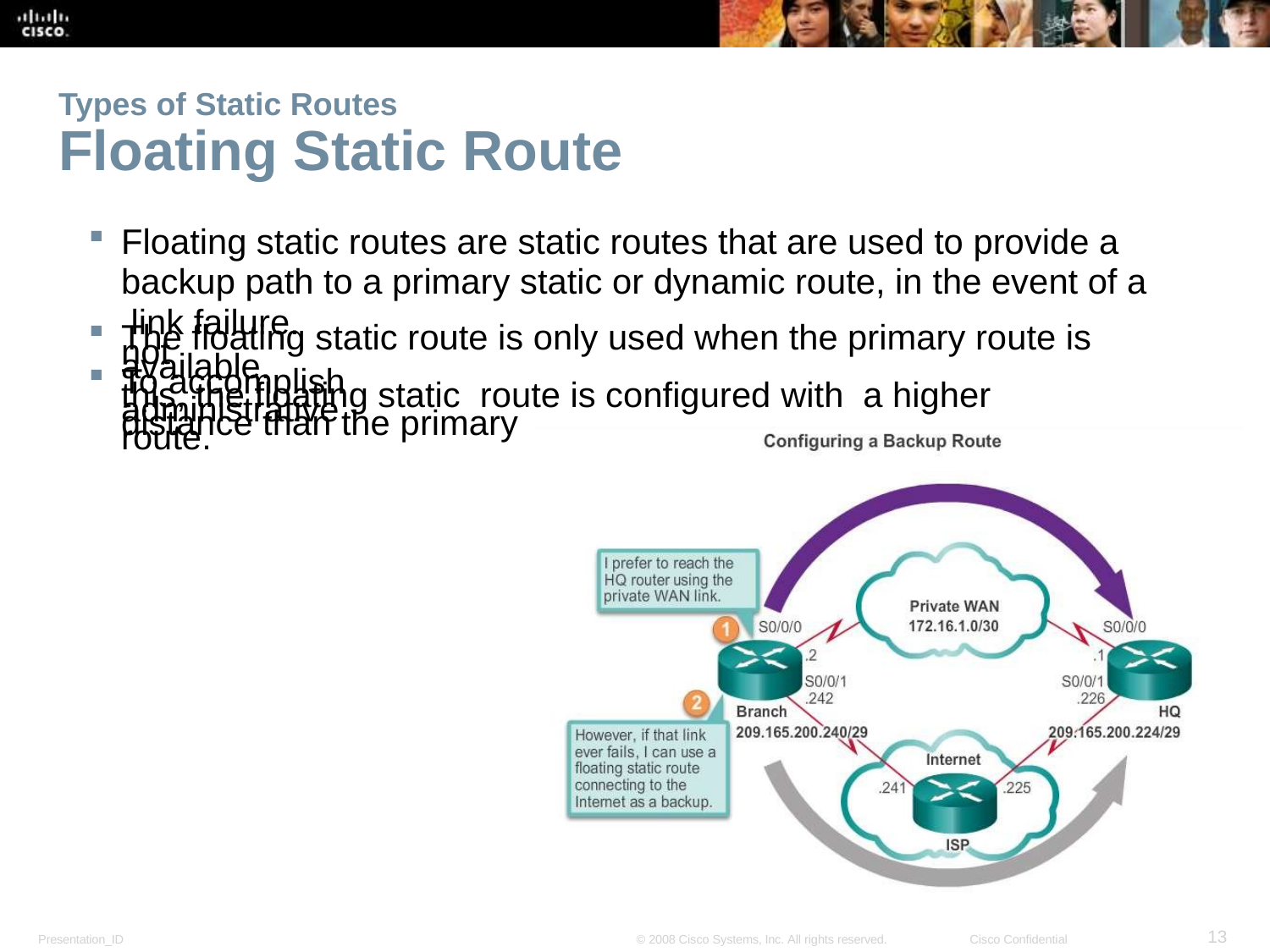

Types of Static Routes
Floating Static Route
Floating static routes are static routes that are used to provide a  backup path to a primary static or dynamic route, in the event of a  link failure.
The floating static route is only used when the primary route is not
available.
To accomplish
this, the floating static  route is configured with  a higher administrative
distance than the primary
route.

13
Presentation_ID
© 2008 Cisco Systems, Inc. All rights reserved.
Cisco Confidential